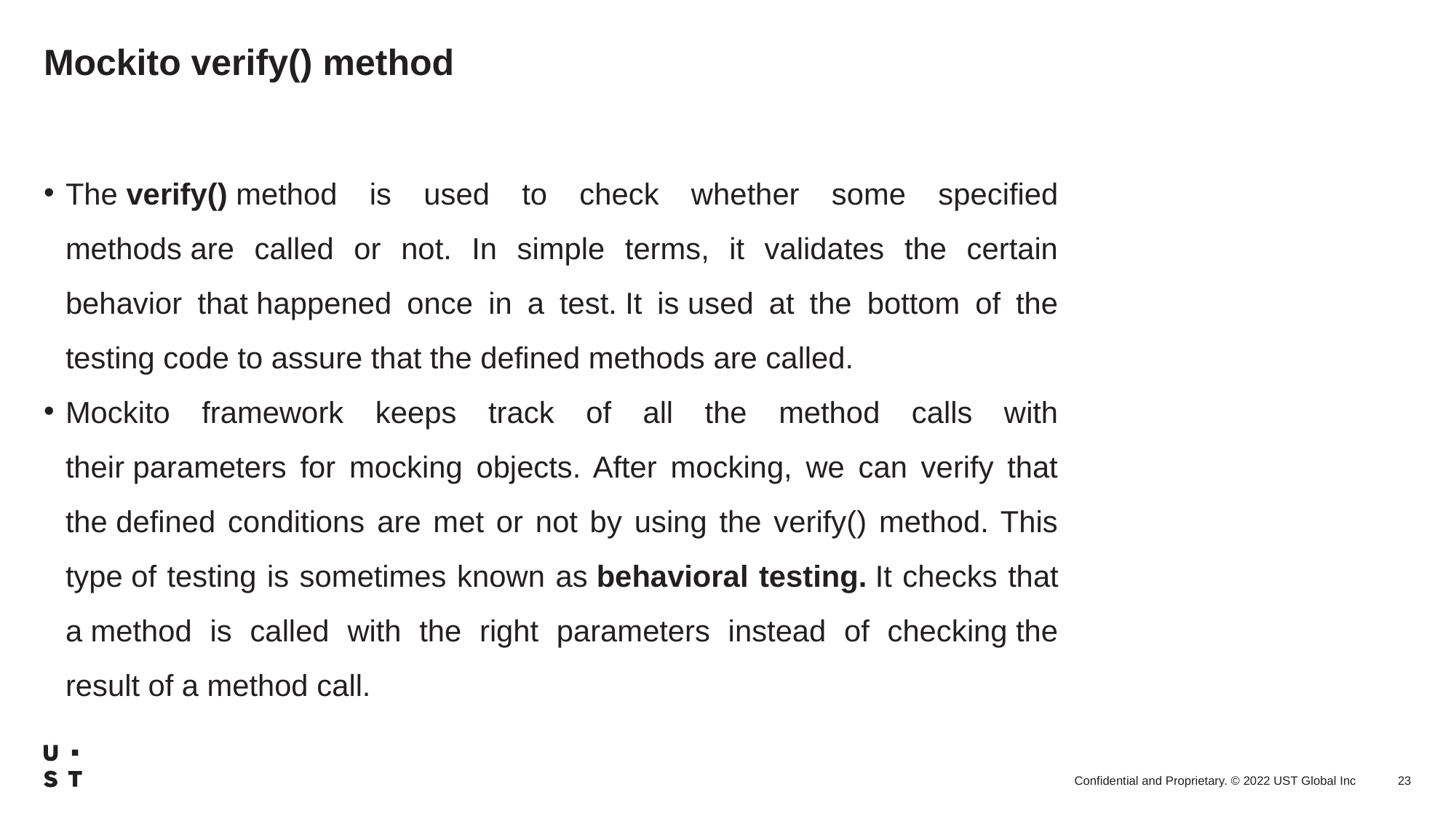

# Mockito verify() method

The verify() method is used to check whether some specified methods are called or not. In simple terms, it validates the certain behavior that happened once in a test. It is used at the bottom of the testing code to assure that the defined methods are called.
Mockito framework keeps track of all the method calls with their parameters for mocking objects. After mocking, we can verify that the defined conditions are met or not by using the verify() method. This type of testing is sometimes known as behavioral testing. It checks that a method is called with the right parameters instead of checking the result of a method call.